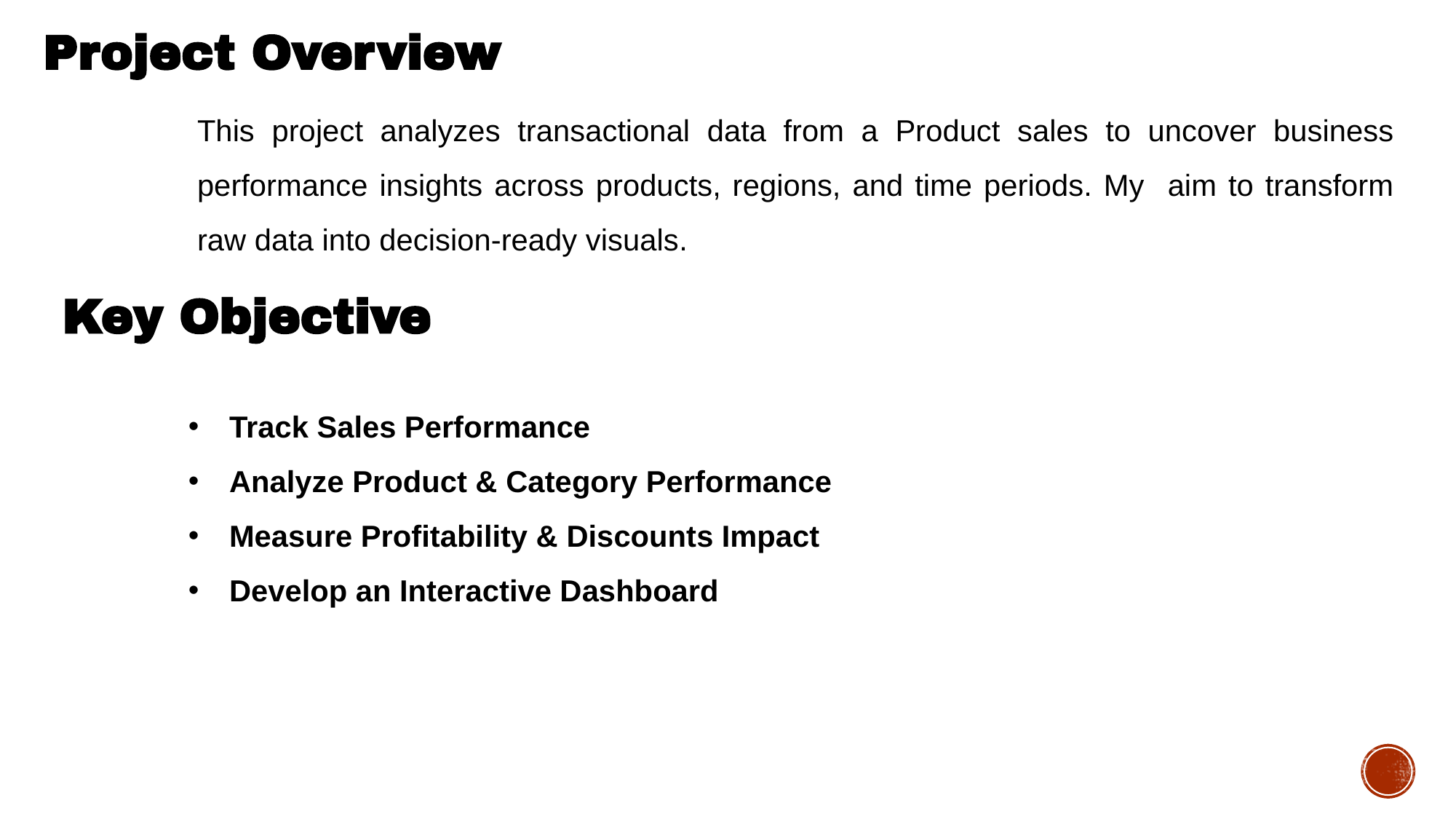

Project Overview
This project analyzes transactional data from a Product sales to uncover business performance insights across products, regions, and time periods. My  aim to transform raw data into decision-ready visuals.
Key Objective

Track Sales Performance
Analyze Product & Category Performance
Measure Profitability & Discounts Impact
Develop an Interactive Dashboard